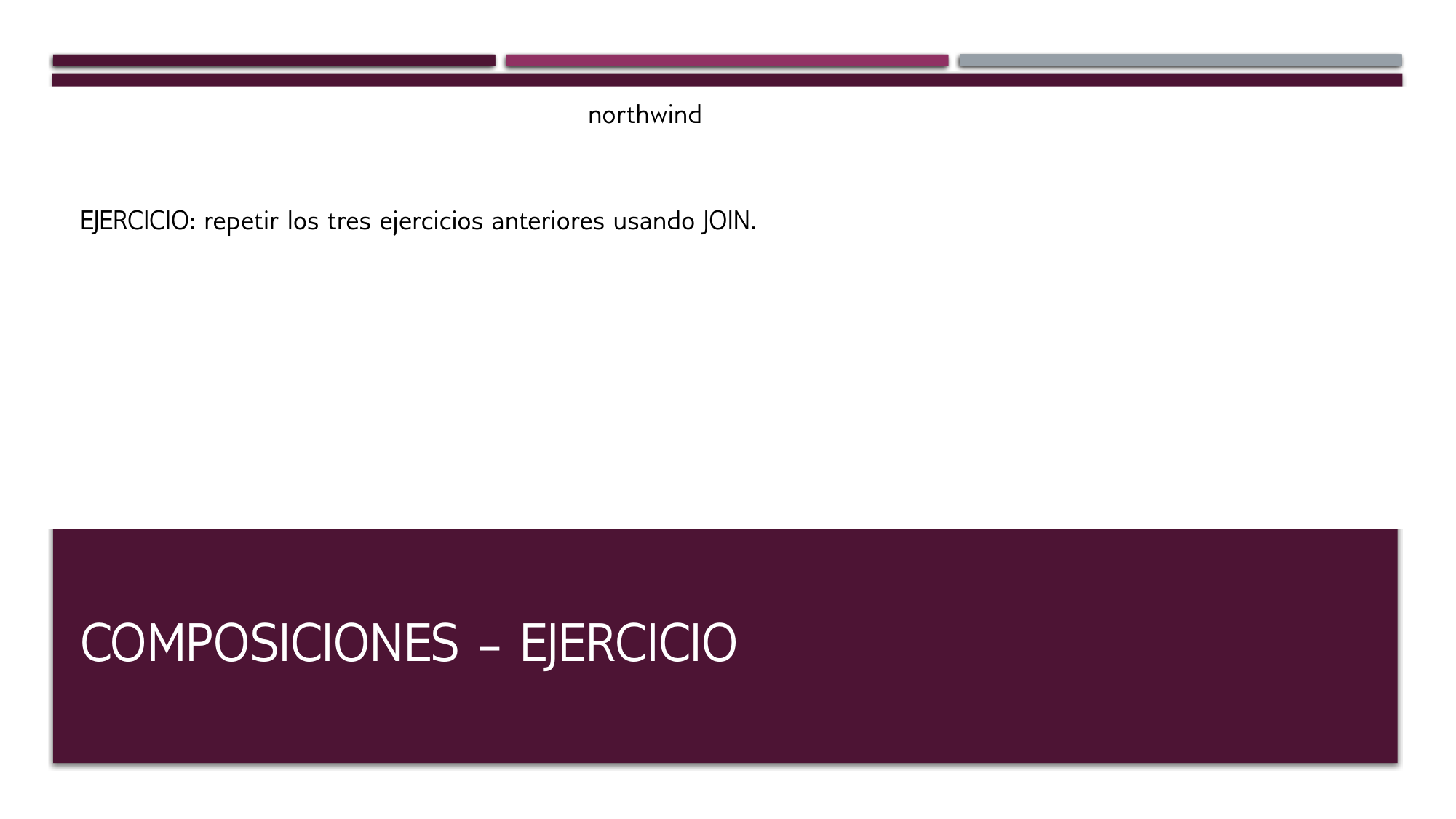

northwind

EJERCICIO: repetir los tres ejercicios anteriores usando JOIN.

# Composiciones – EJERCICIO